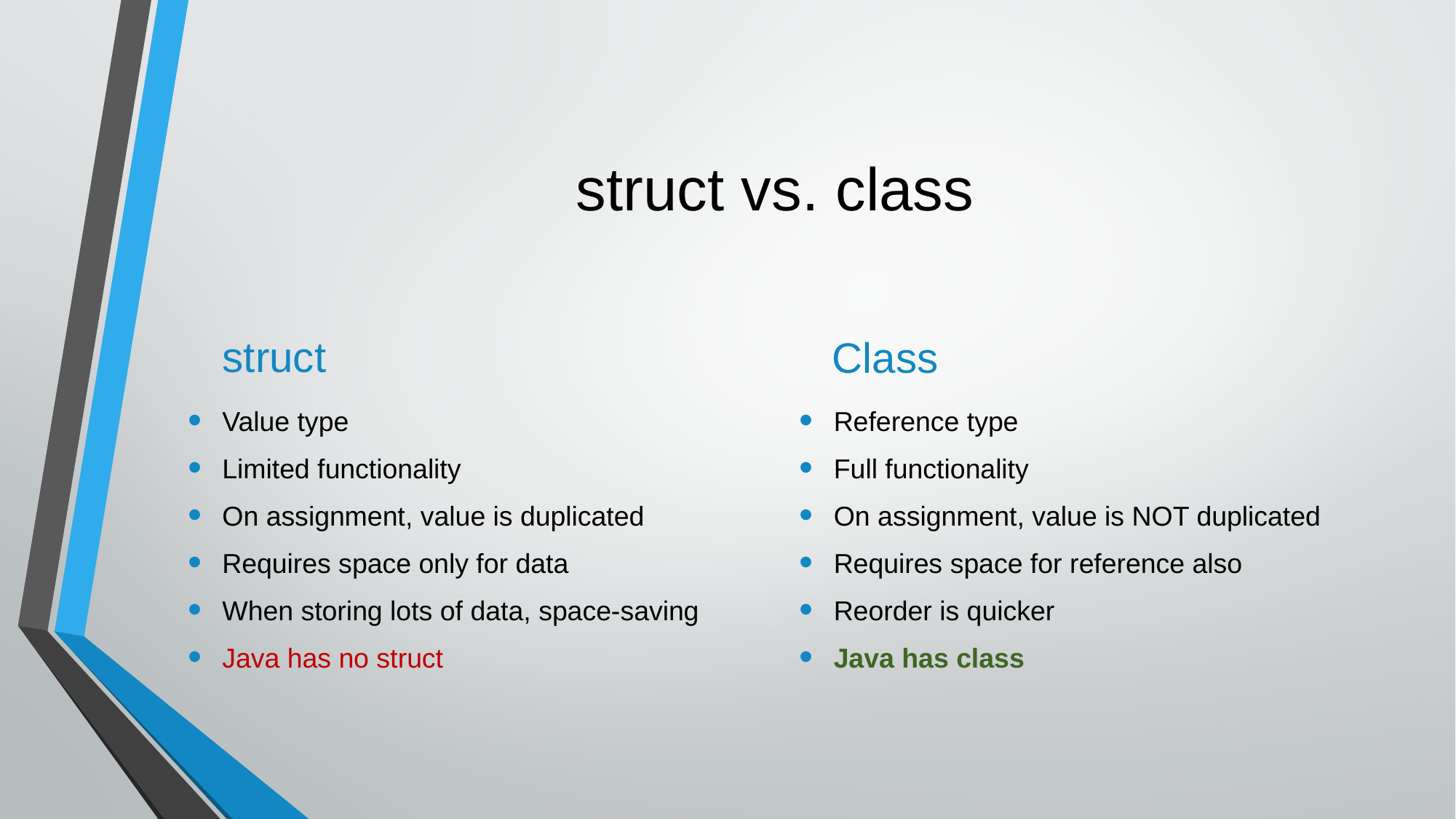

# struct vs. class
struct
Class
Value type
Limited functionality
On assignment, value is duplicated
Requires space only for data
When storing lots of data, space-saving
Java has no struct
Reference type
Full functionality
On assignment, value is NOT duplicated
Requires space for reference also
Reorder is quicker
Java has class